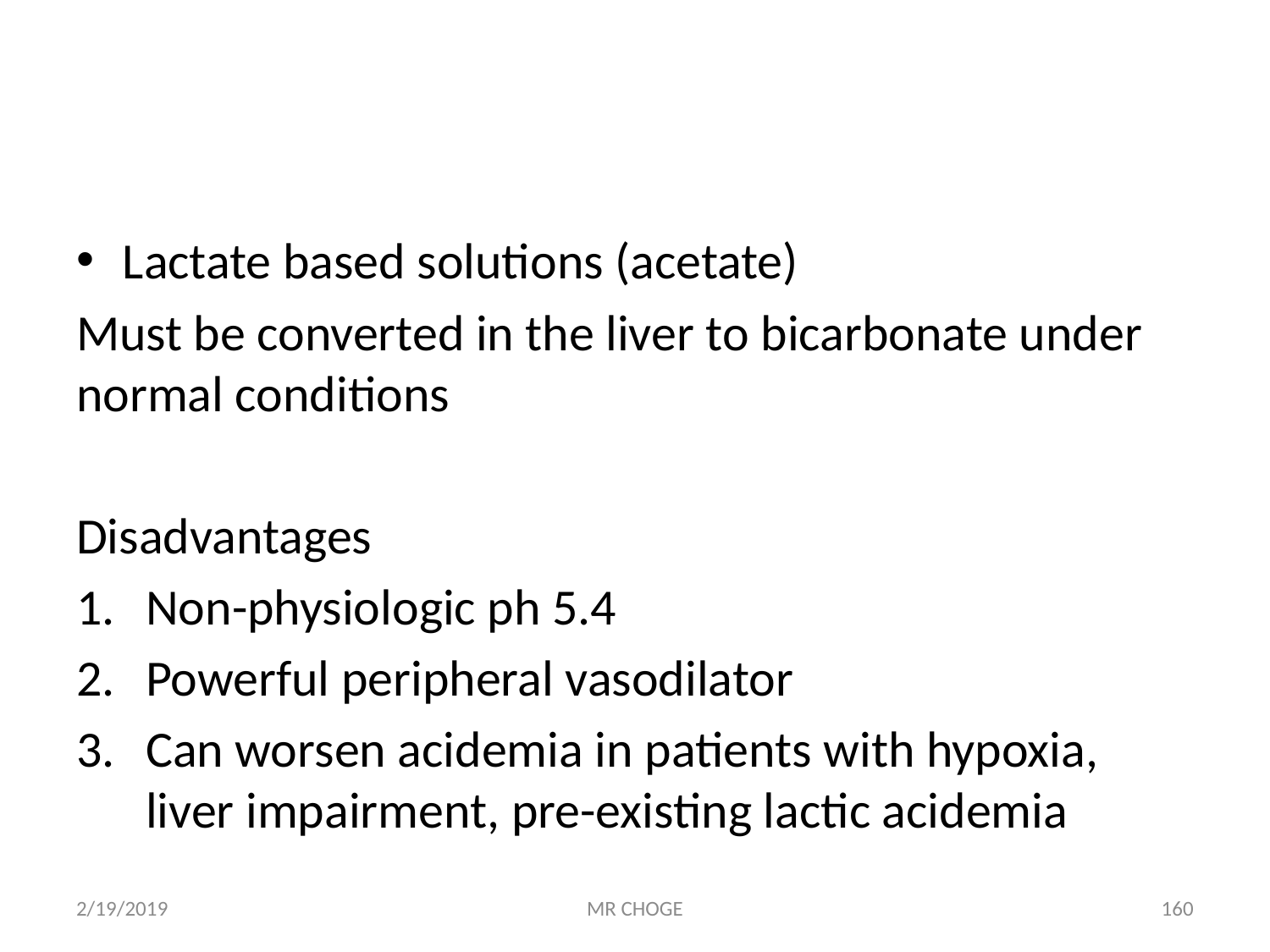

#
Lactate based solutions (acetate)
Must be converted in the liver to bicarbonate under normal conditions

Disadvantages
Non-physiologic ph 5.4
Powerful peripheral vasodilator
Can worsen acidemia in patients with hypoxia, liver impairment, pre-existing lactic acidemia
2/19/2019
MR CHOGE
160